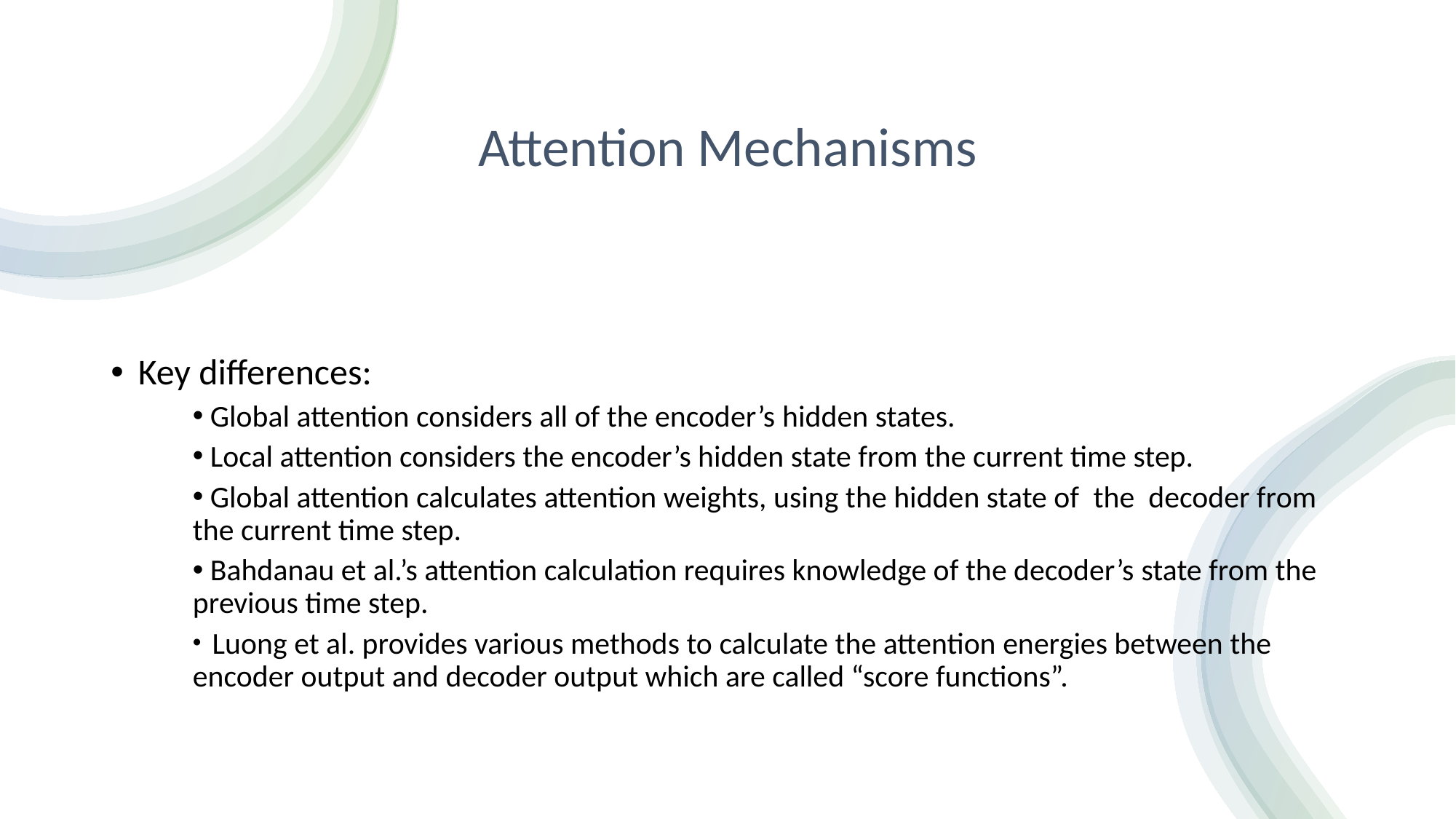

# Attention Mechanisms

Key differences:
 Global attention considers all of the encoder’s hidden states.
 Local attention considers the encoder’s hidden state from the current time step.
 Global attention calculates attention weights, using the hidden state of  the  decoder from the current time step.
 Bahdanau et al.’s attention calculation requires knowledge of the decoder’s state from the previous time step.
  Luong et al. provides various methods to calculate the attention energies between the encoder output and decoder output which are called “score functions”.